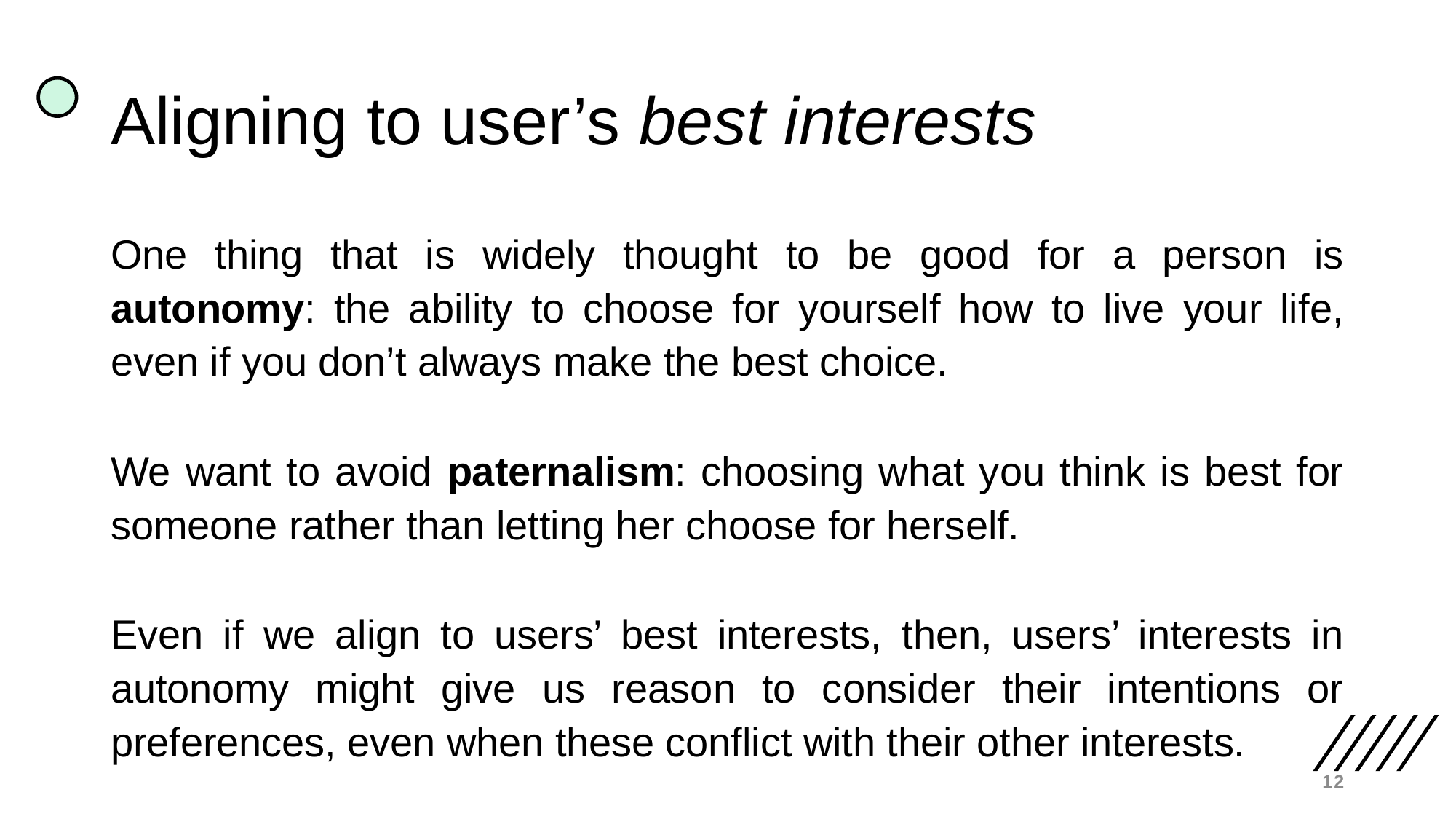

# Aligning to user’s best interests
One thing that is widely thought to be good for a person is autonomy: the ability to choose for yourself how to live your life, even if you don’t always make the best choice.

We want to avoid paternalism: choosing what you think is best for someone rather than letting her choose for herself.

Even if we align to users’ best interests, then, users’ interests in autonomy might give us reason to consider their intentions or preferences, even when these conflict with their other interests.
12